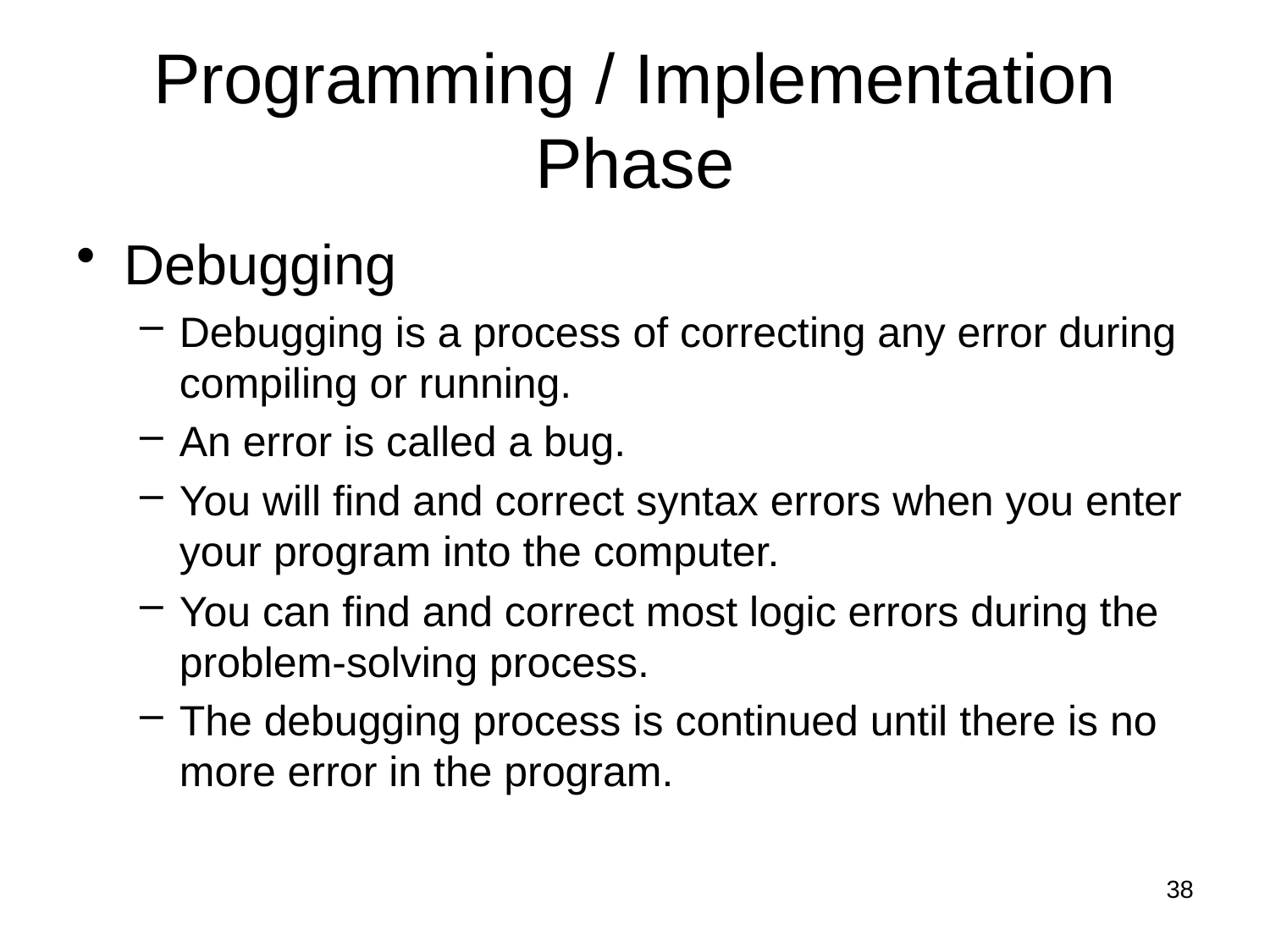

# Programming / Implementation Phase
Debugging
Debugging is a process of correcting any error during compiling or running.
An error is called a bug.
You will find and correct syntax errors when you enter your program into the computer.
You can find and correct most logic errors during the problem-solving process.
The debugging process is continued until there is no more error in the program.
38